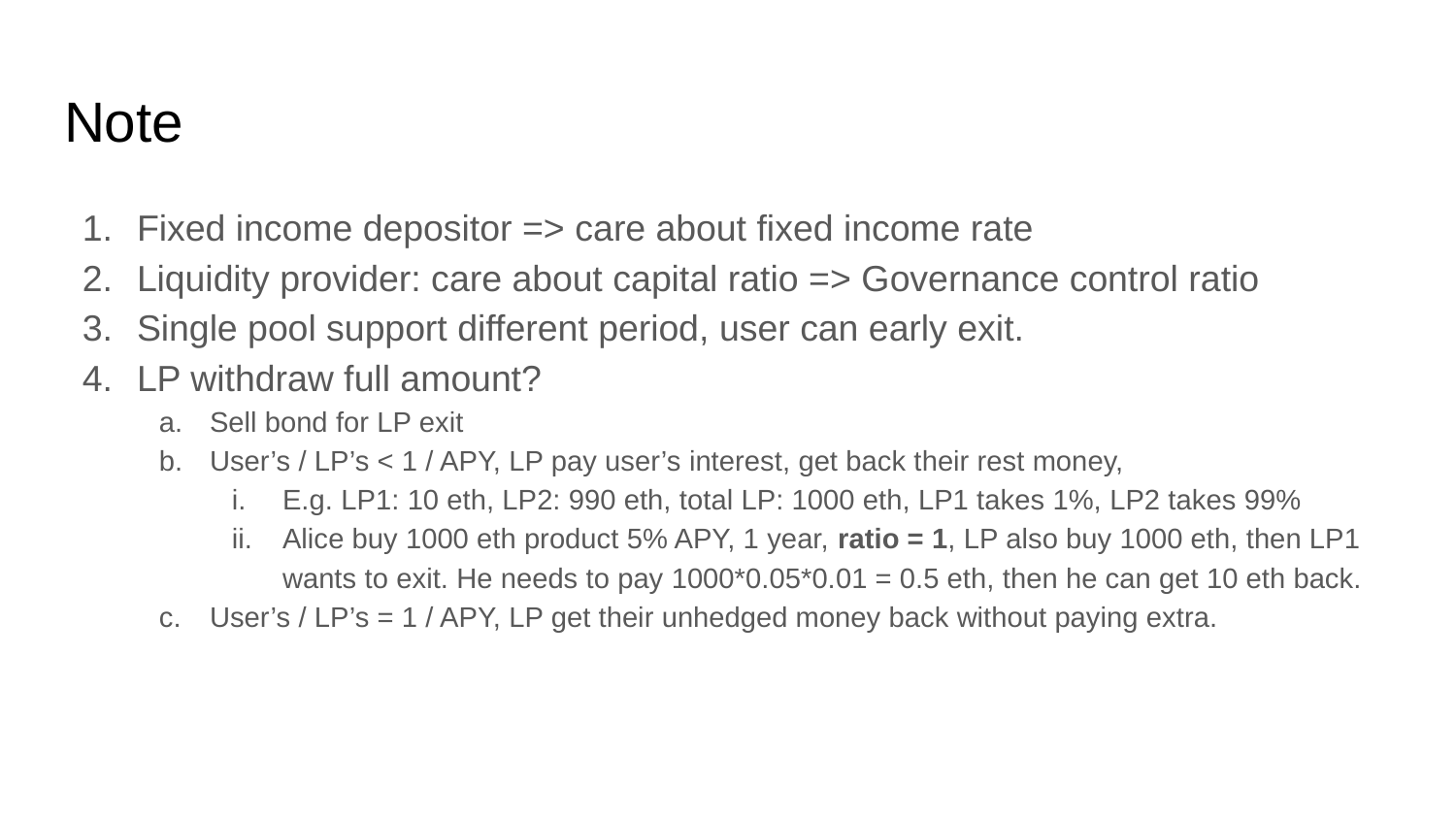

# Note
Fixed income depositor => care about fixed income rate
Liquidity provider: care about capital ratio => Governance control ratio
Single pool support different period, user can early exit.
LP withdraw full amount?
Sell bond for LP exit
User’s / LP’s < 1 / APY, LP pay user’s interest, get back their rest money,
E.g. LP1: 10 eth, LP2: 990 eth, total LP: 1000 eth, LP1 takes 1%, LP2 takes 99%
Alice buy 1000 eth product 5% APY, 1 year, ratio = 1, LP also buy 1000 eth, then LP1 wants to exit. He needs to pay 1000*0.05*0.01 = 0.5 eth, then he can get 10 eth back.
User’s / LP’s = 1 / APY, LP get their unhedged money back without paying extra.